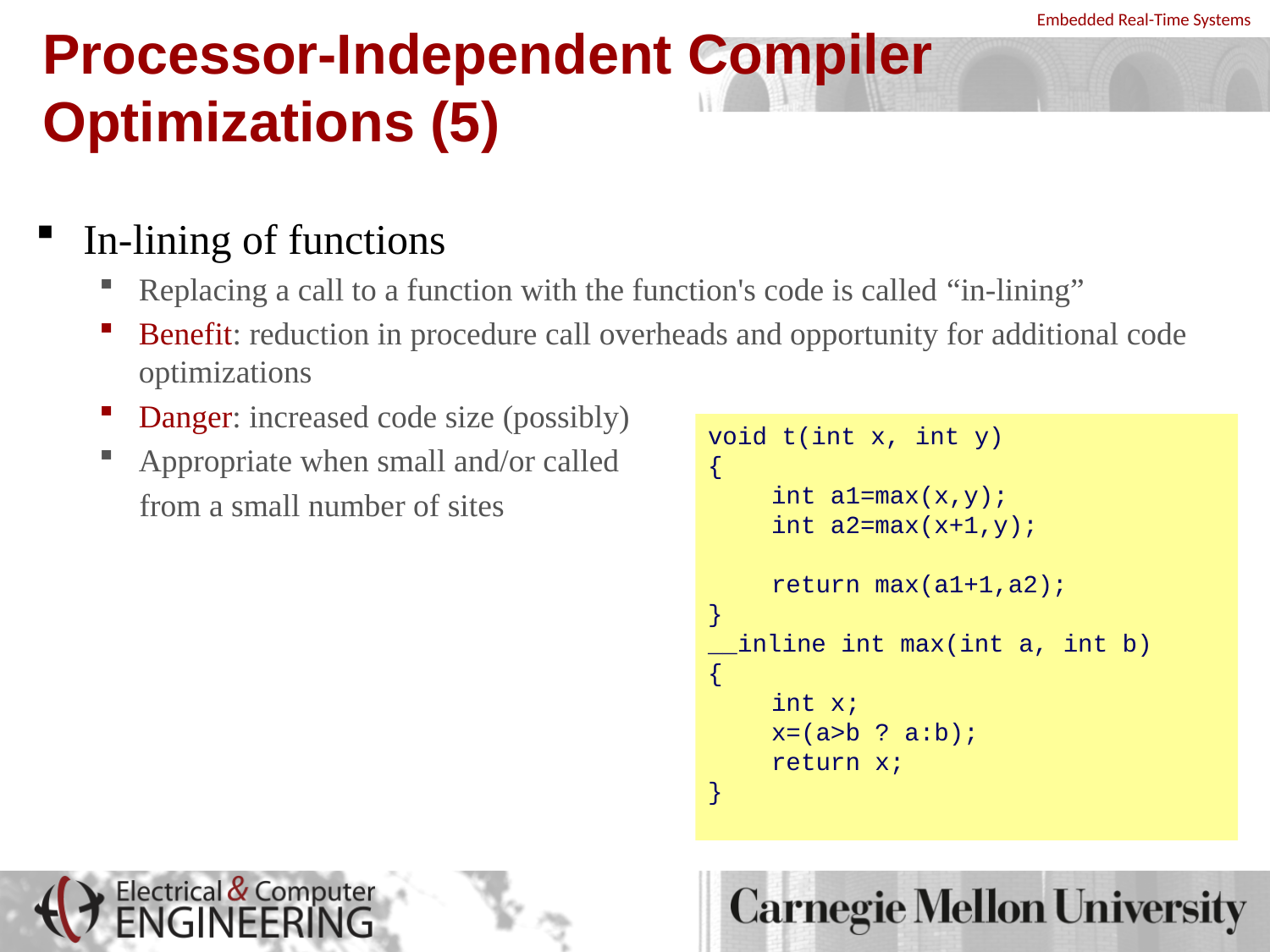

# Processor-Independent Compiler Optimizations (5)
In-lining of functions
Replacing a call to a function with the function's code is called “in-lining”
Benefit: reduction in procedure call overheads and opportunity for additional code optimizations
Danger: increased code size (possibly)
Appropriate when small and/or called
     from a small number of sites

void t(int x, int y)
{
	int a1=max(x,y);
	int a2=max(x+1,y);

	return max(a1+1,a2);
}
__inline int max(int a, int b)
{
	int x;
	x=(a>b ? a:b);
	return x;
}